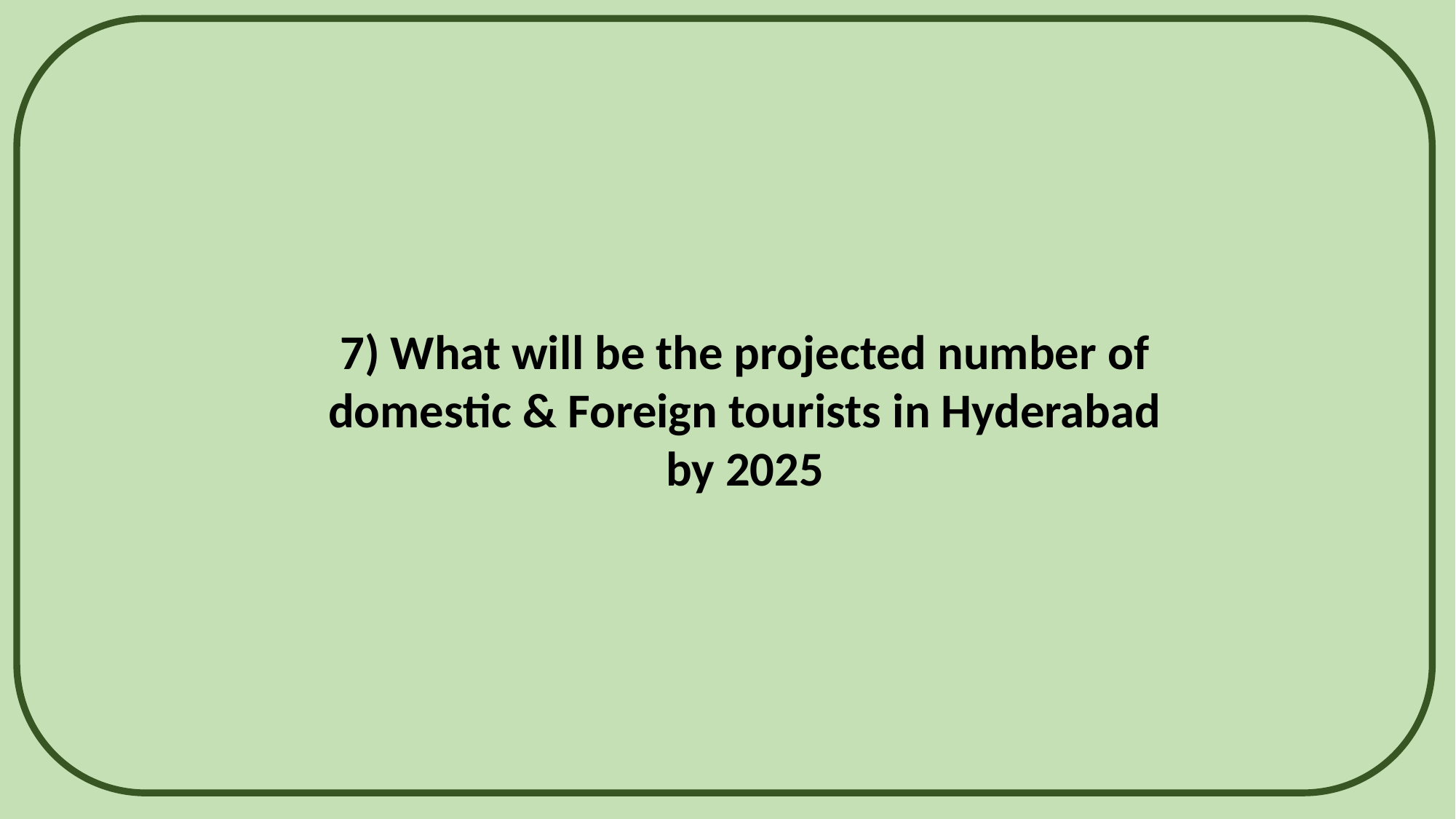

7) What will be the projected number of domestic & Foreign tourists in Hyderabad by 2025